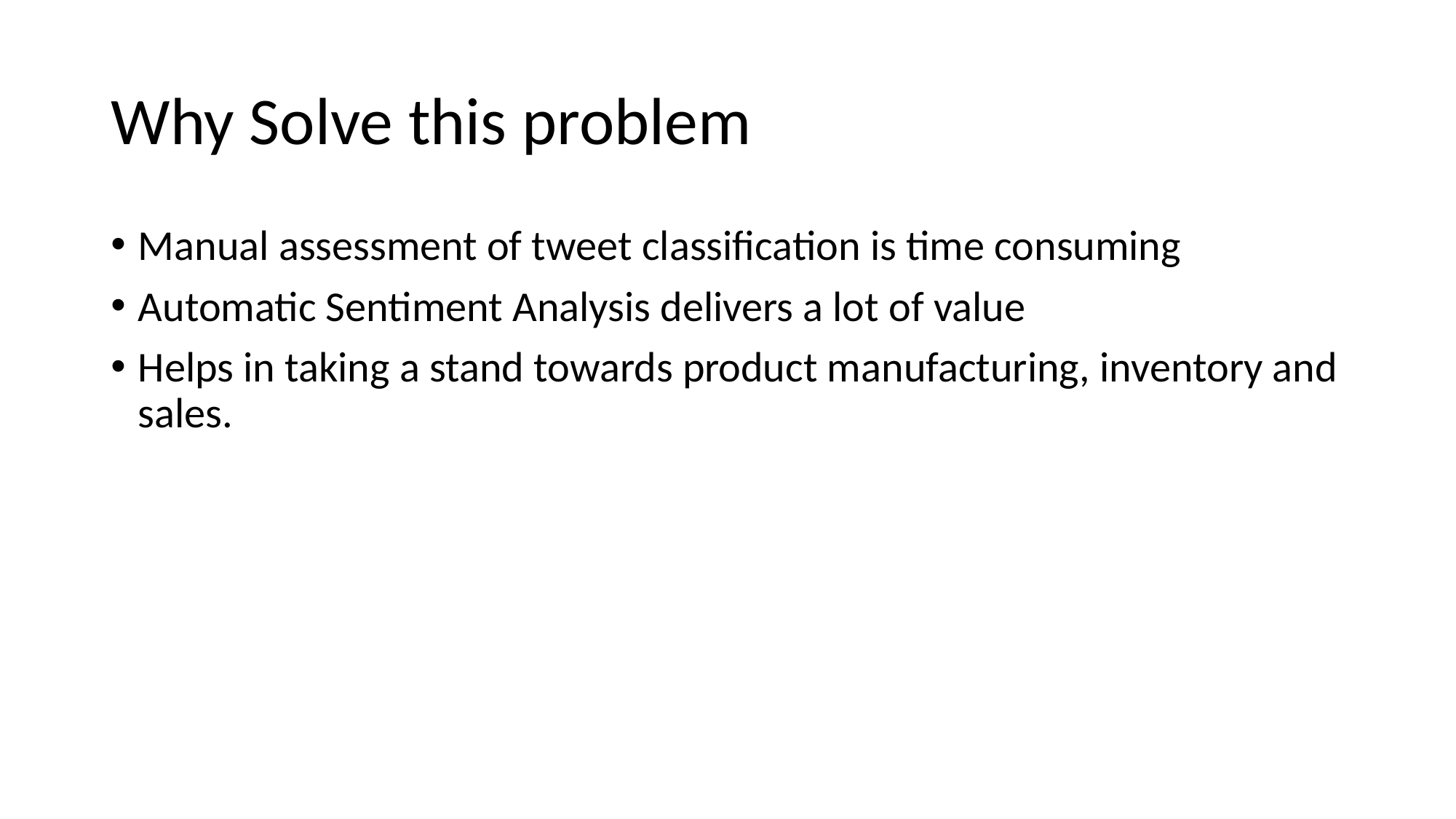

# Why Solve this problem
Manual assessment of tweet classification is time consuming
Automatic Sentiment Analysis delivers a lot of value
Helps in taking a stand towards product manufacturing, inventory and sales.